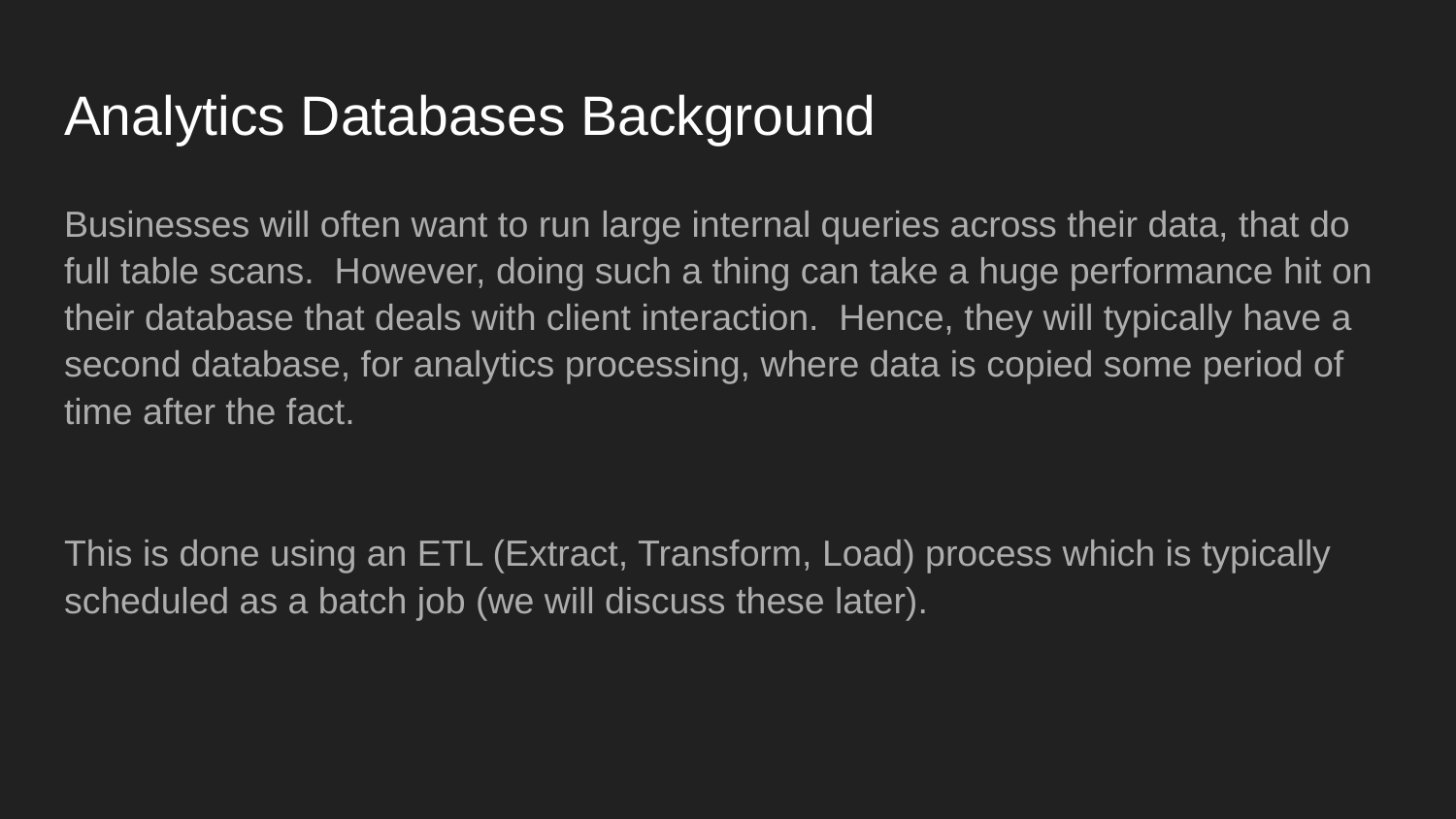

# Analytics Databases Background
Businesses will often want to run large internal queries across their data, that do full table scans.  However, doing such a thing can take a huge performance hit on their database that deals with client interaction.  Hence, they will typically have a second database, for analytics processing, where data is copied some period of time after the fact.

This is done using an ETL (Extract, Transform, Load) process which is typically scheduled as a batch job (we will discuss these later).